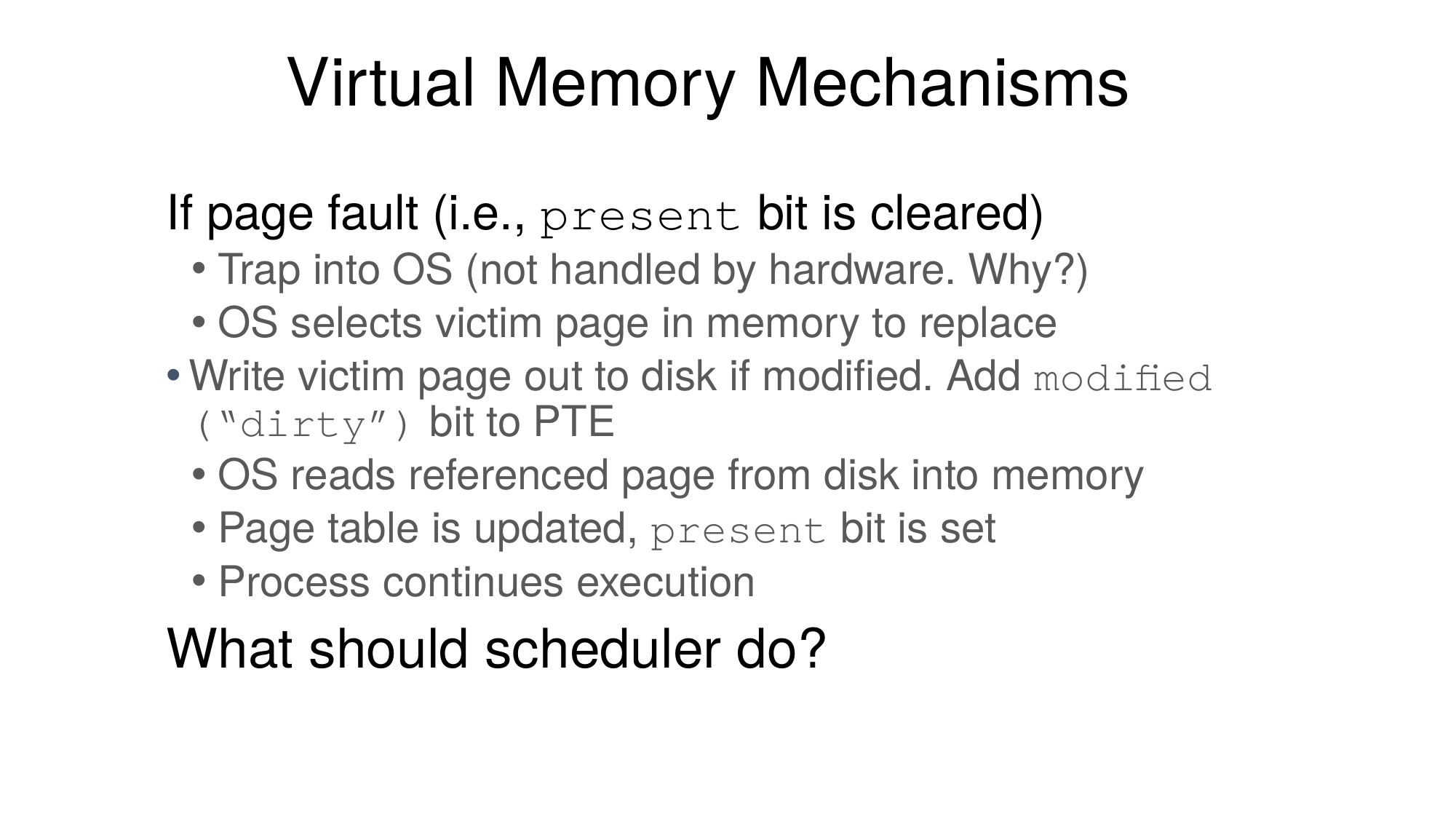

# Virtual Memory Mechanisms
If page fault (i.e., present bit is cleared)
Trap into OS (not handled by hardware. Why?)
OS selects victim page in memory to replace
Write victim page out to disk if modified. Add modified (“dirty”) bit to PTE
OS reads referenced page from disk into memory
Page table is updated, present bit is set
Process continues execution
What should scheduler do?